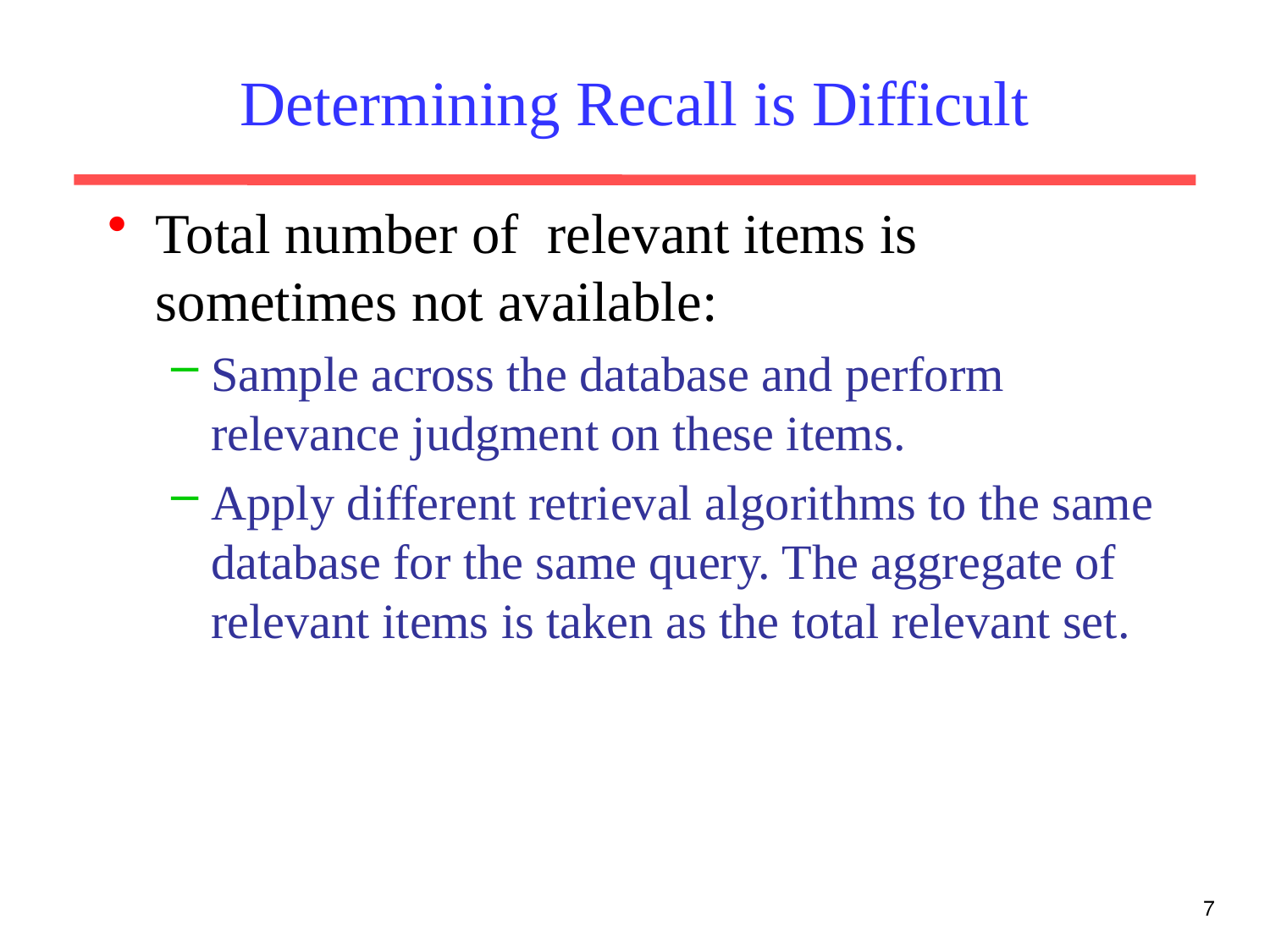

# Determining Recall is Difficult
Total number of  relevant items is sometimes not available:
Sample across the database and perform relevance judgment on these items.
Apply different retrieval algorithms to the same database for the same query. The aggregate of relevant items is taken as the total relevant set.

7